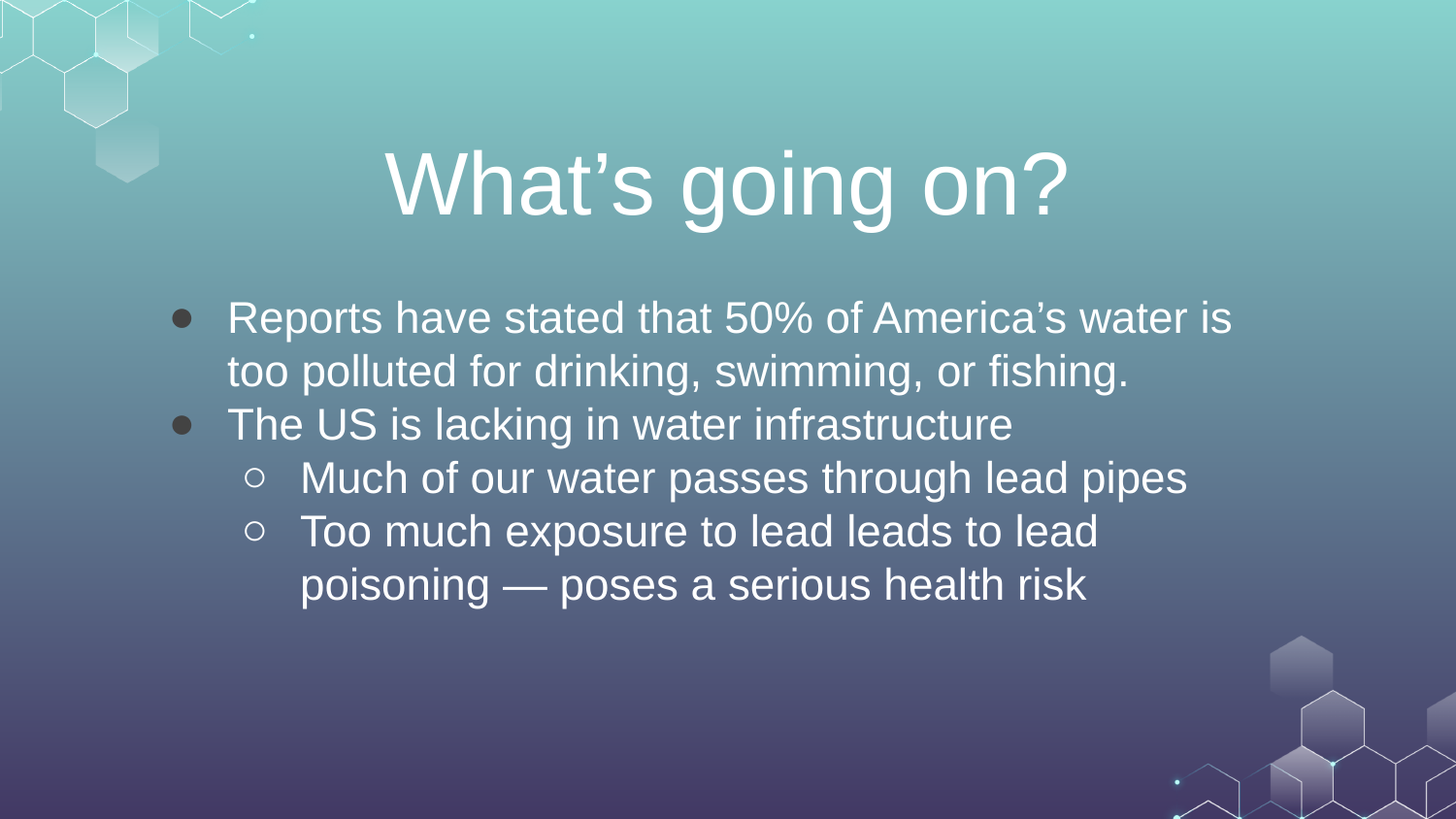

# What’s going on?

Reports have stated that 50% of America’s water is too polluted for drinking, swimming, or fishing.
The US is lacking in water infrastructure
Much of our water passes through lead pipes
Too much exposure to lead leads to lead poisoning — poses a serious health risk